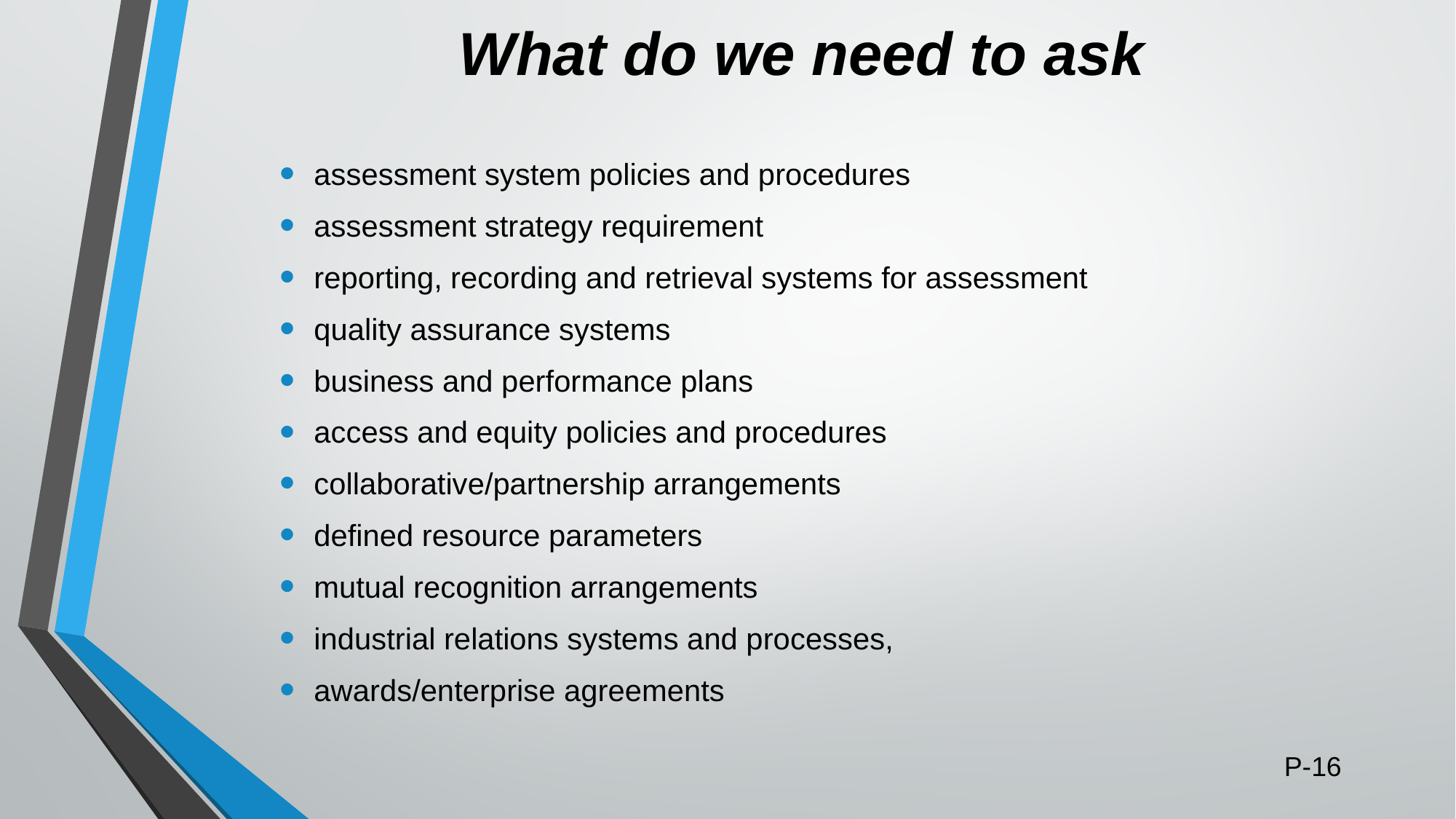

# What do we need to ask
assessment system policies and procedures
assessment strategy requirement
reporting, recording and retrieval systems for assessment
quality assurance systems
business and performance plans
access and equity policies and procedures
collaborative/partnership arrangements
defined resource parameters
mutual recognition arrangements
industrial relations systems and processes,
awards/enterprise agreements
P-16